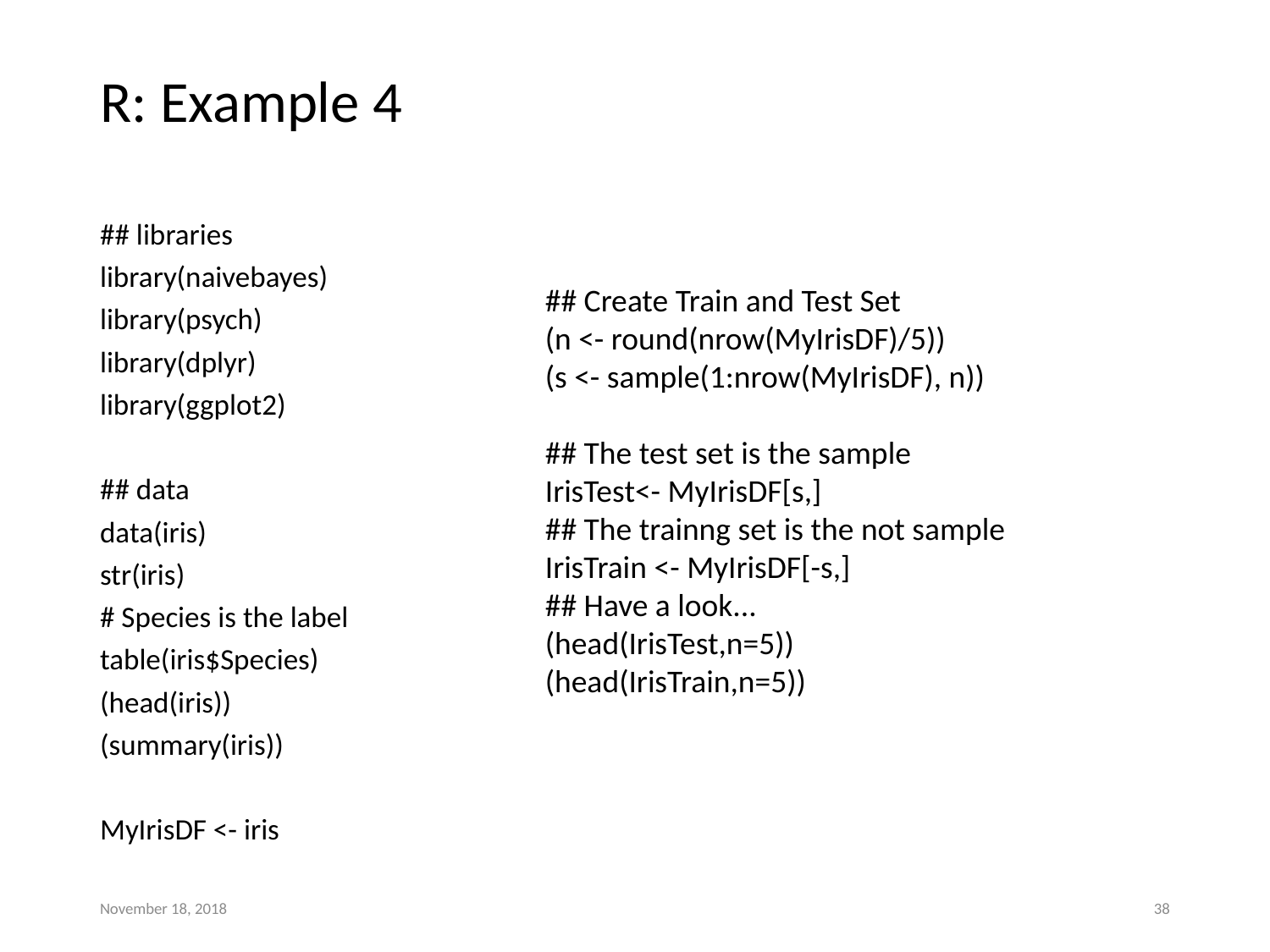

# R: Example 4
## libraries
library(naivebayes)
library(psych)
library(dplyr)
library(ggplot2)

## data
data(iris)
str(iris)
# Species is the label
table(iris$Species)
(head(iris))
(summary(iris))

MyIrisDF <- iris
## Create Train and Test Set
(n <- round(nrow(MyIrisDF)/5))
(s <- sample(1:nrow(MyIrisDF), n))

## The test set is the sample
IrisTest<- MyIrisDF[s,]
## The trainng set is the not sample
IrisTrain <- MyIrisDF[-s,]
## Have a look...
(head(IrisTest,n=5))
(head(IrisTrain,n=5))
November 18, 2018
38